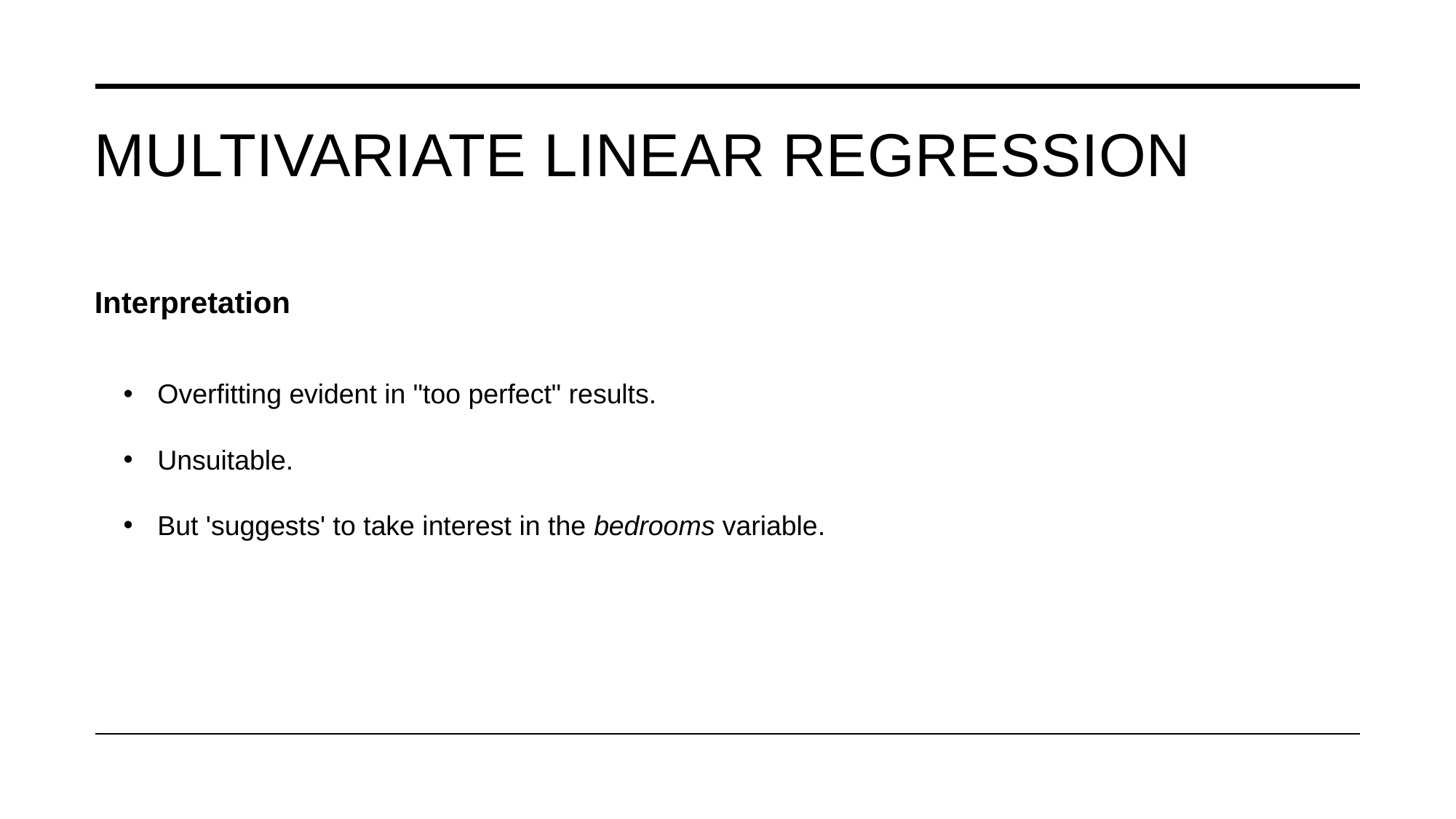

# Multivariate Linear Regression
Interpretation
Overfitting evident in "too perfect" results.

Unsuitable.

But 'suggests' to take interest in the bedrooms variable.